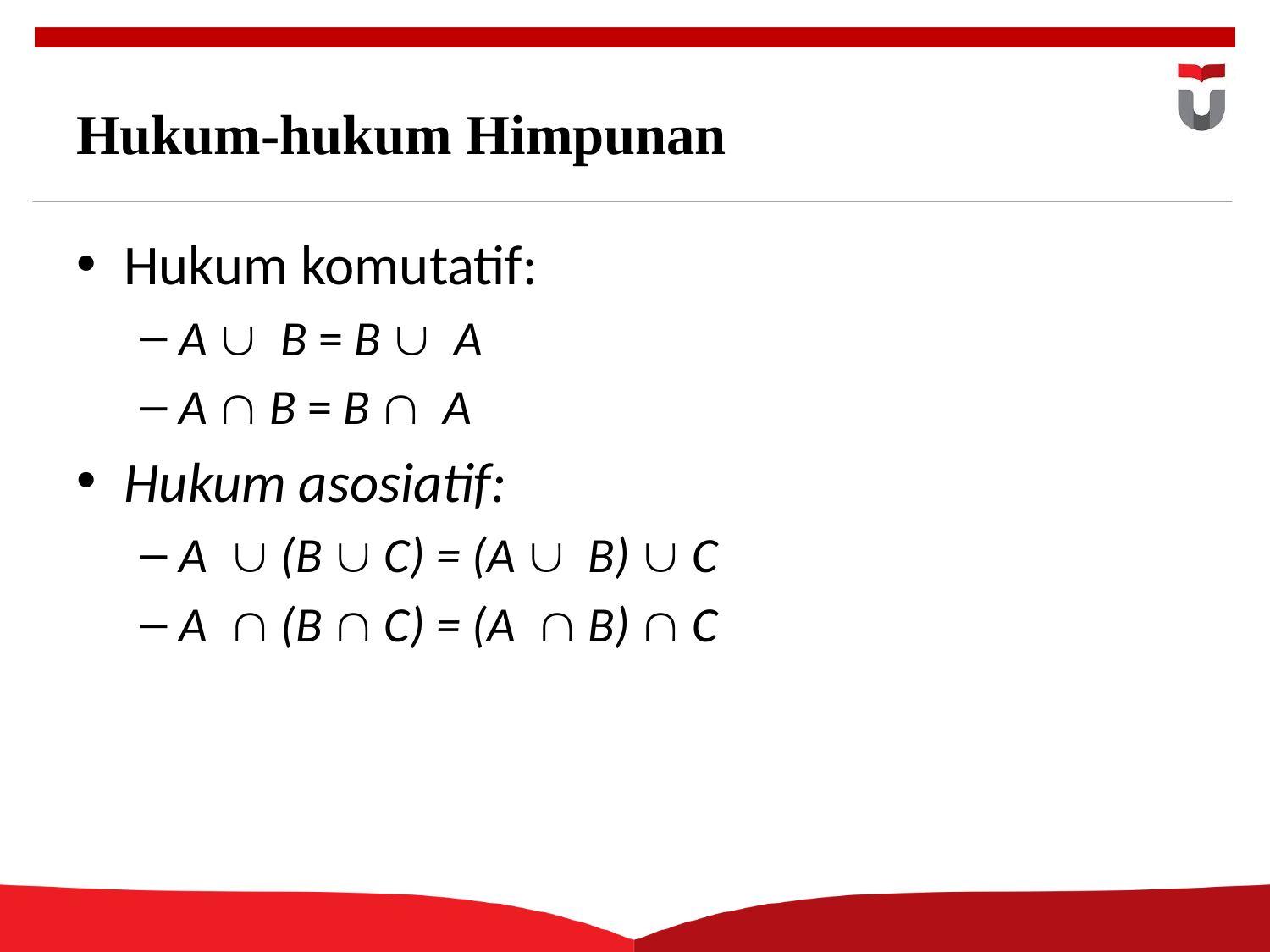

# Hukum-hukum Himpunan
Hukum komutatif:
A ∪  B = B ∪  A
A ∩ B = B ∩  A
Hukum asosiatif:
A  ∪ (B ∪ C) = (A ∪  B) ∪ C
A  ∩ (B ∩ C) = (A  ∩ B) ∩ C